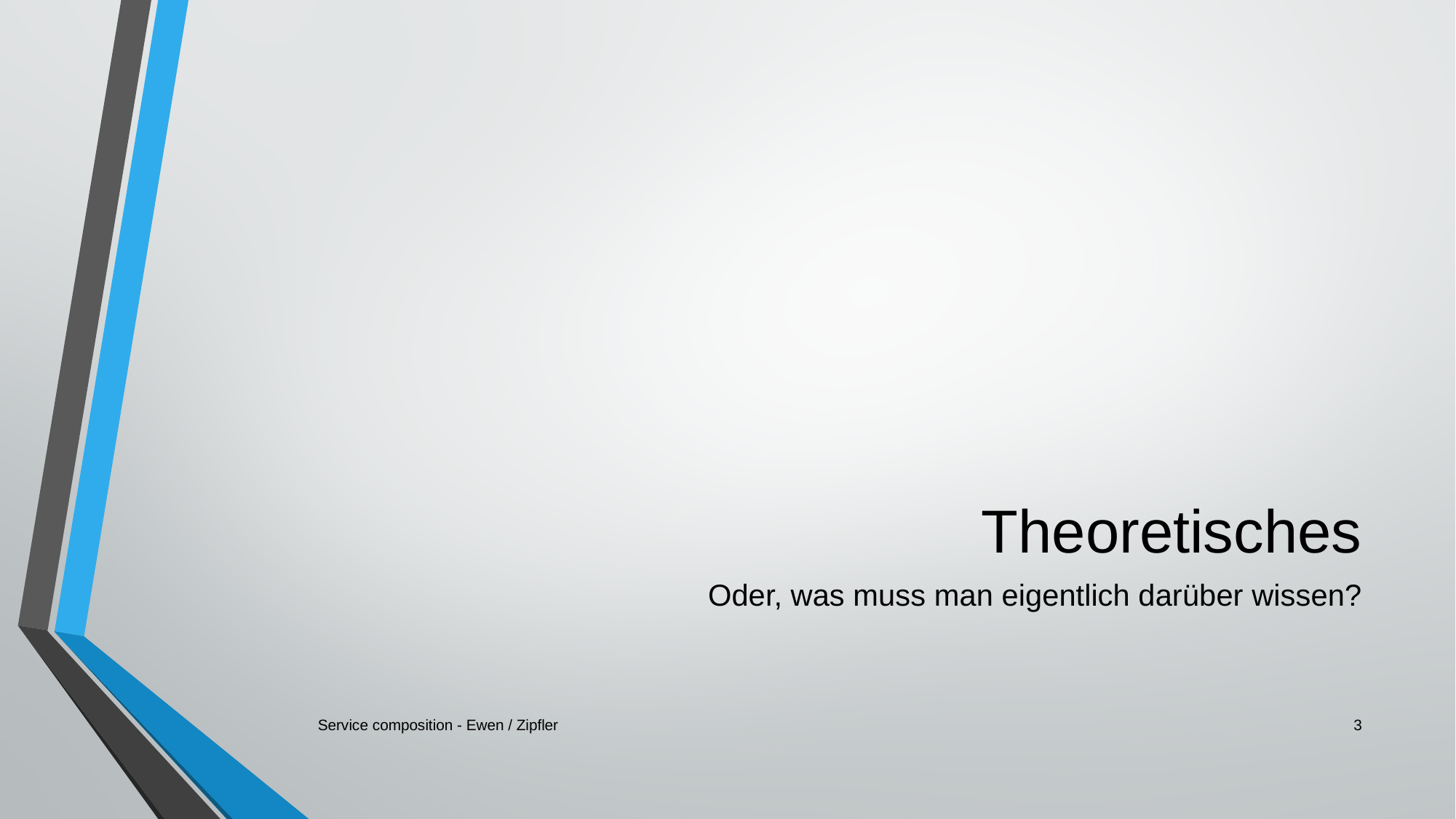

# Theoretisches
Oder, was muss man eigentlich darüber wissen?
Service composition - Ewen / Zipfler
3